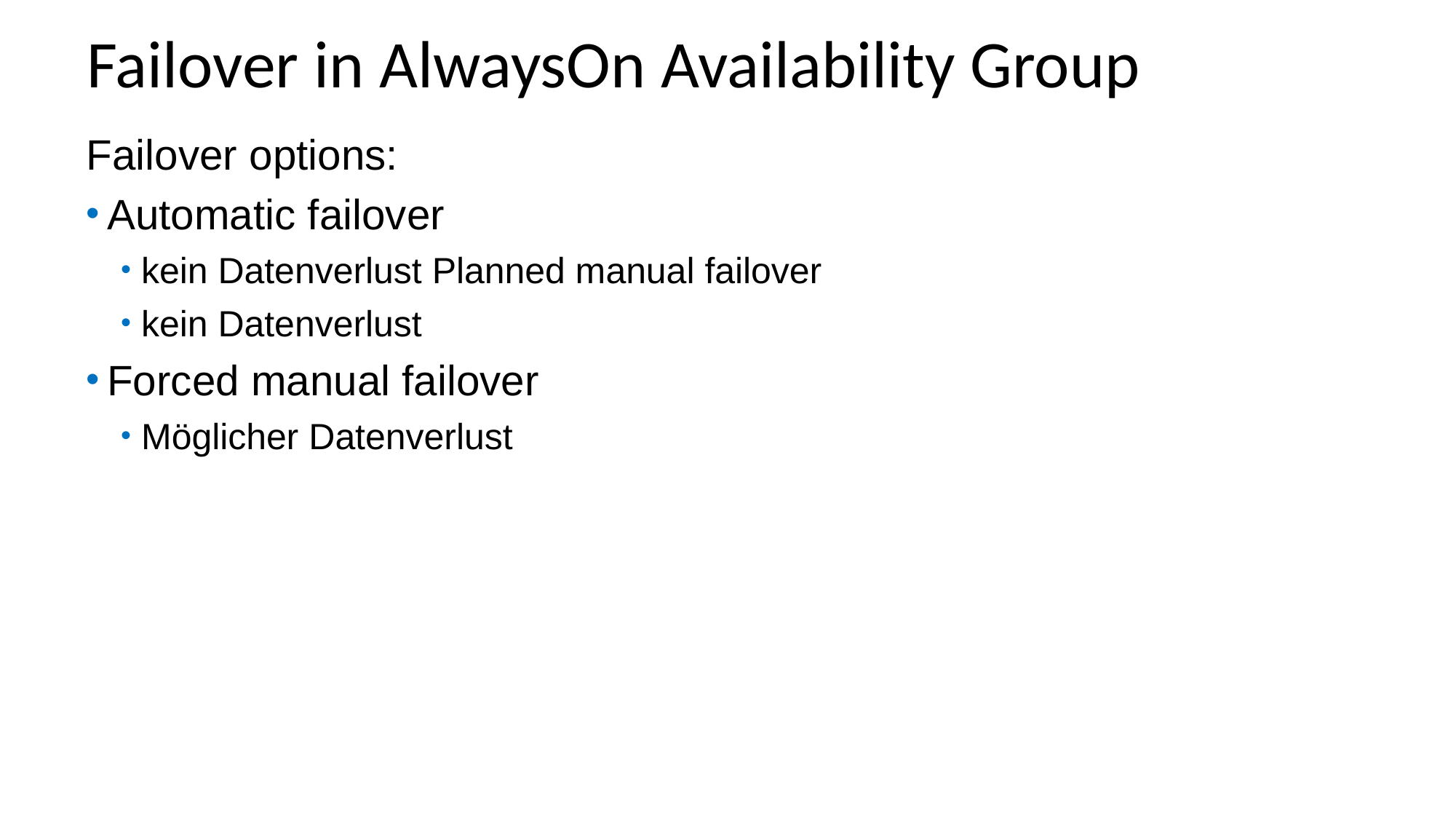

# Failover in AlwaysOn Availability Group
Failover options:
Automatic failover
kein Datenverlust Planned manual failover
kein Datenverlust
Forced manual failover
Möglicher Datenverlust